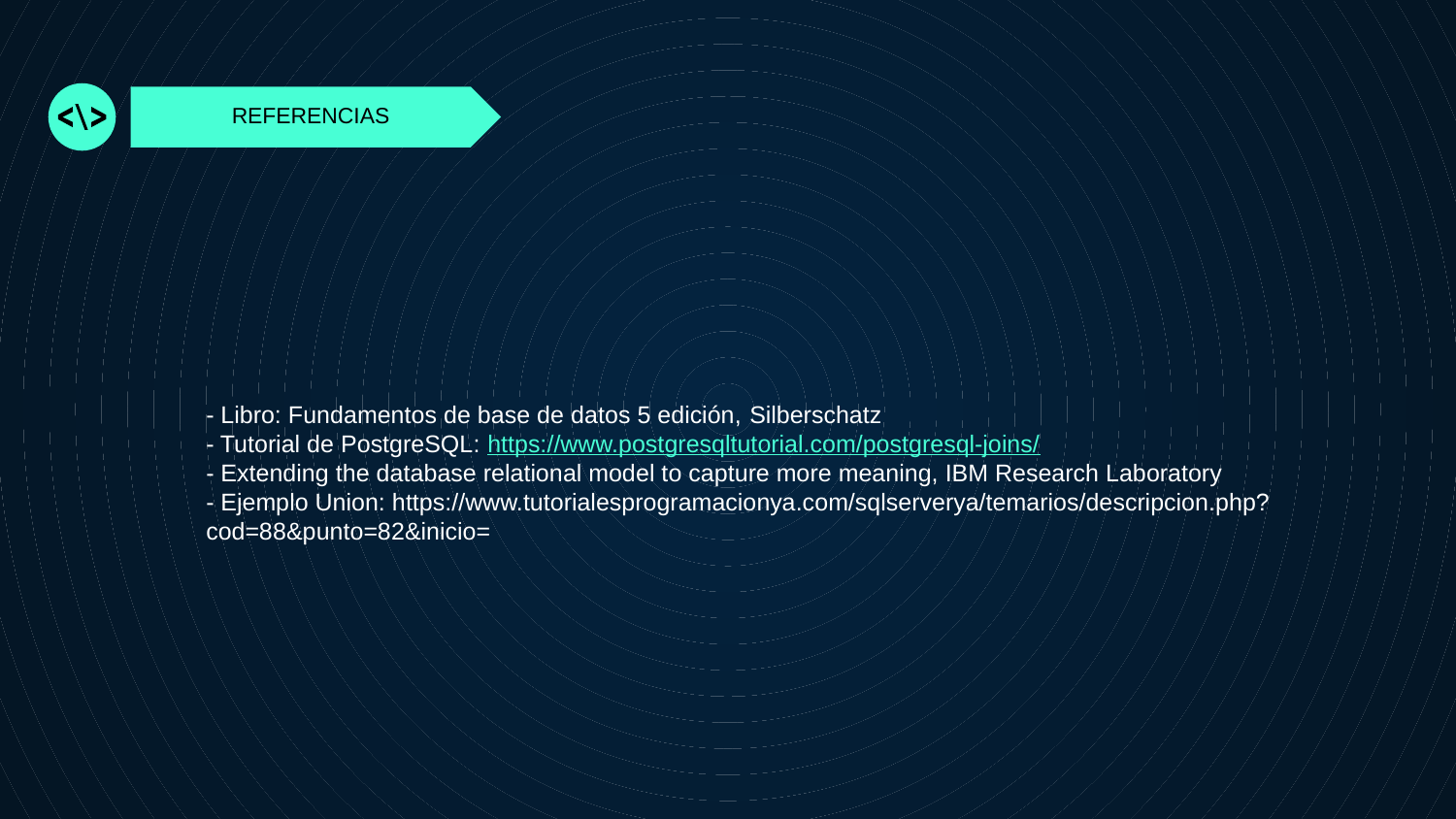

REFERENCIAS
- Libro: Fundamentos de base de datos 5 edición, Silberschatz
- Tutorial de PostgreSQL: https://www.postgresqltutorial.com/postgresql-joins/
- Extending the database relational model to capture more meaning, IBM Research Laboratory
- Ejemplo Union: https://www.tutorialesprogramacionya.com/sqlserverya/temarios/descripcion.php?cod=88&punto=82&inicio=